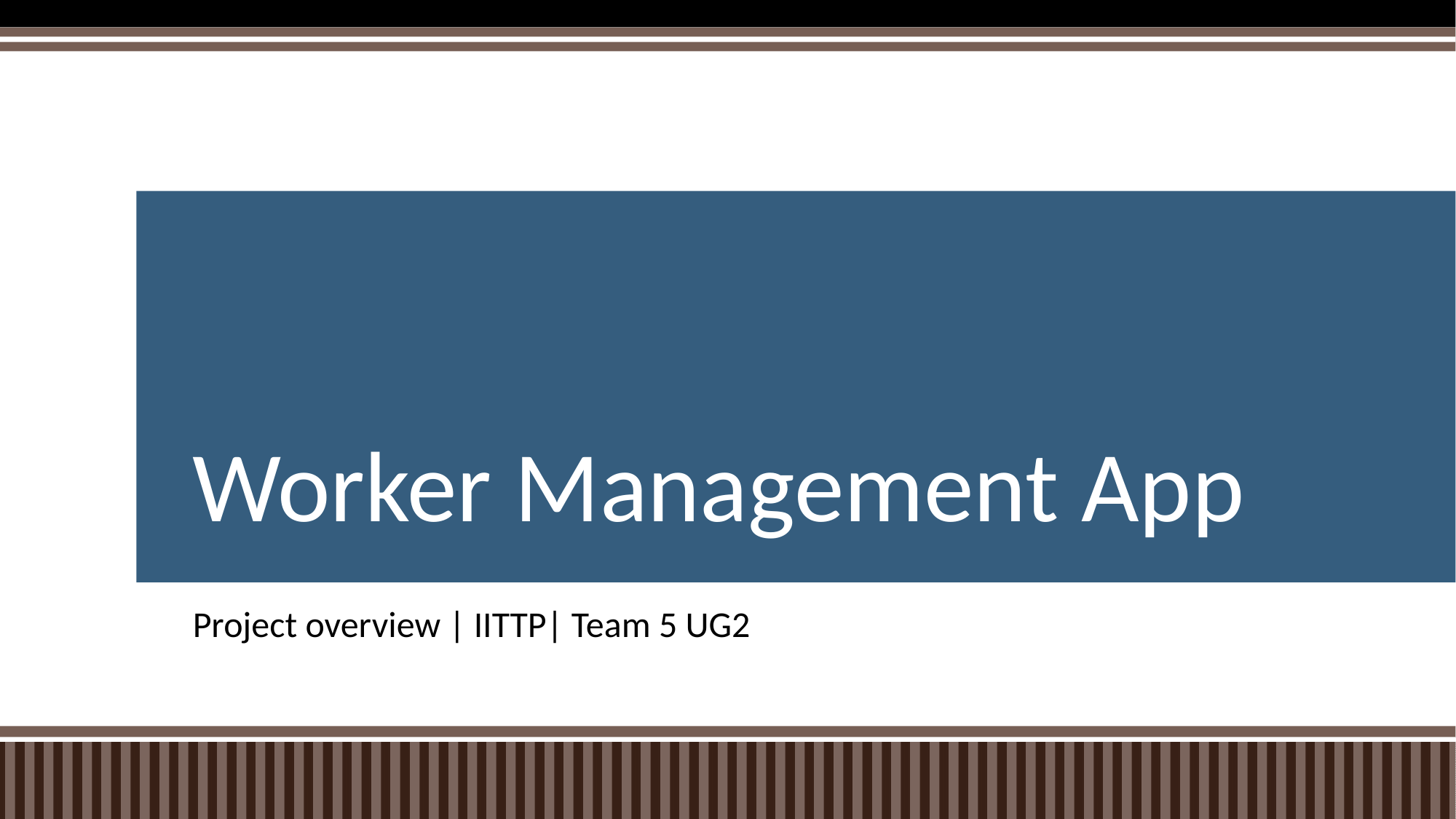

# Worker Management App
Project overview | IITTP| Team 5 UG2